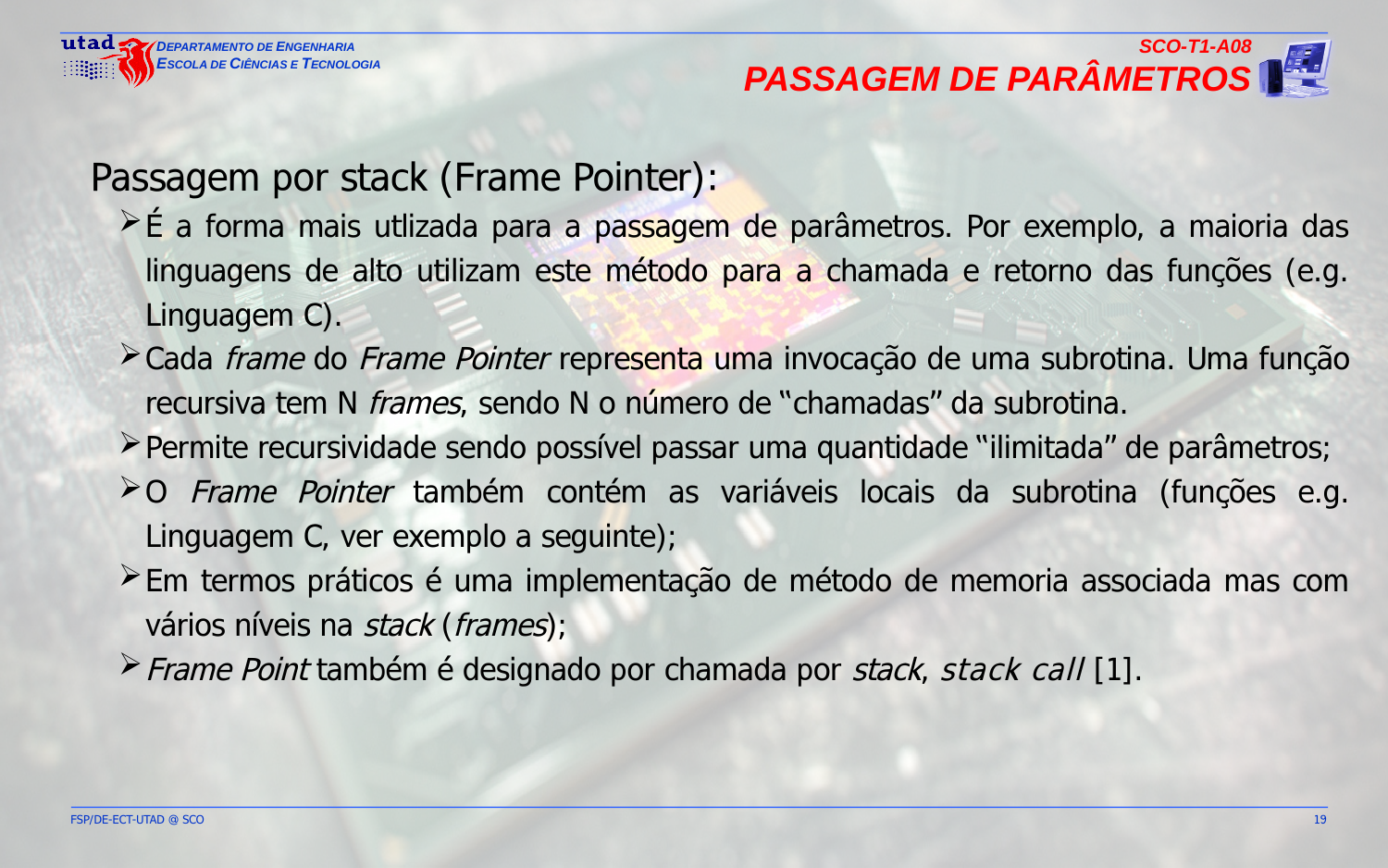

SCO-T1-A08
Passagem de parâmetros
Passagem por stack (Frame Pointer):
É a forma mais utlizada para a passagem de parâmetros. Por exemplo, a maioria das linguagens de alto utilizam este método para a chamada e retorno das funções (e.g. Linguagem C).
Cada frame do Frame Pointer representa uma invocação de uma subrotina. Uma função recursiva tem N frames, sendo N o número de “chamadas” da subrotina.
Permite recursividade sendo possível passar uma quantidade “ilimitada” de parâmetros;
O Frame Pointer também contém as variáveis locais da subrotina (funções e.g. Linguagem C, ver exemplo a seguinte);
Em termos práticos é uma implementação de método de memoria associada mas com vários níveis na stack (frames);
Frame Point também é designado por chamada por stack, stack call [1].